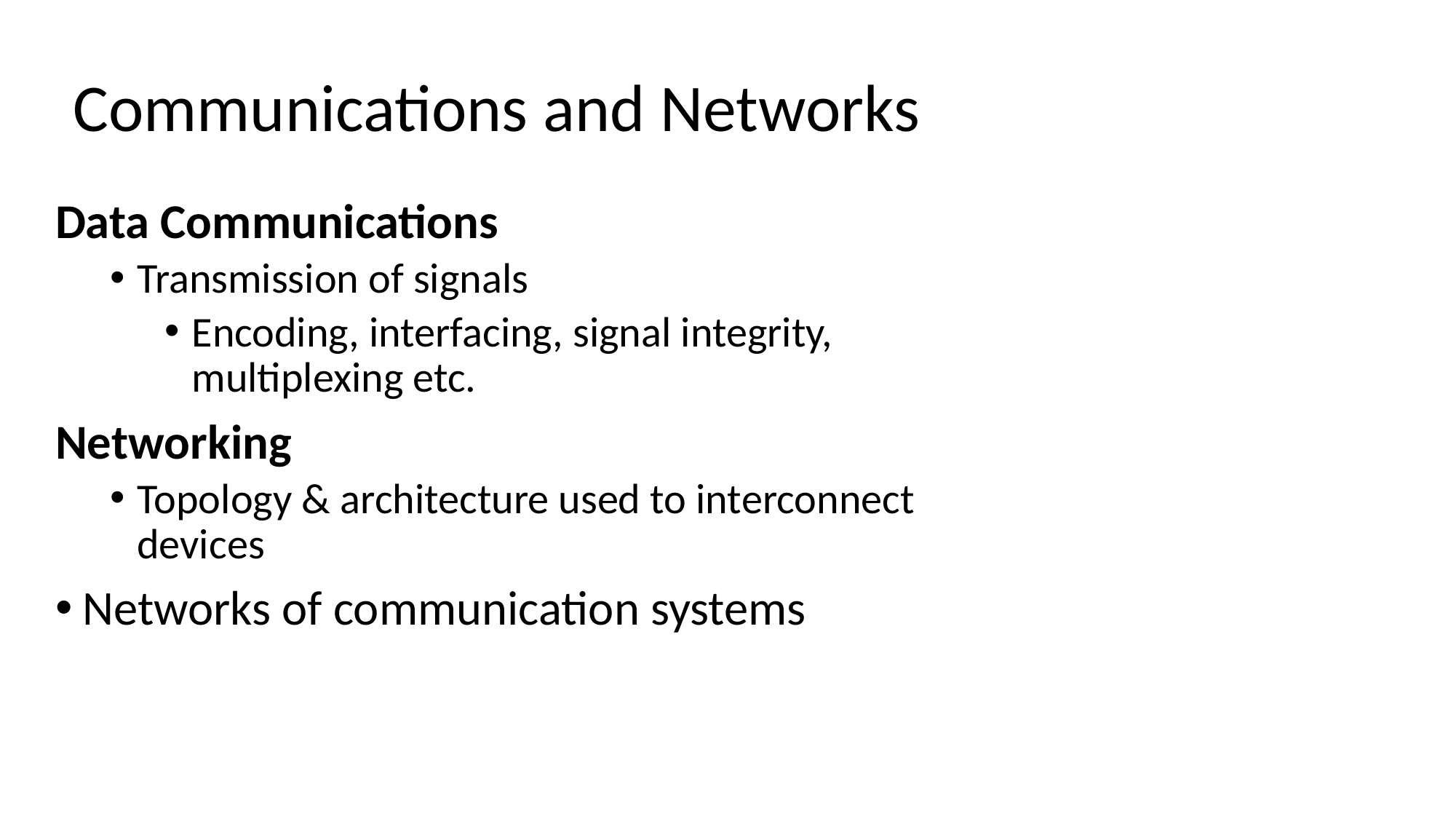

# Communications and Networks
Data Communications
Transmission of signals
Encoding, interfacing, signal integrity, multiplexing etc.
Networking
Topology & architecture used to interconnect devices
Networks of communication systems